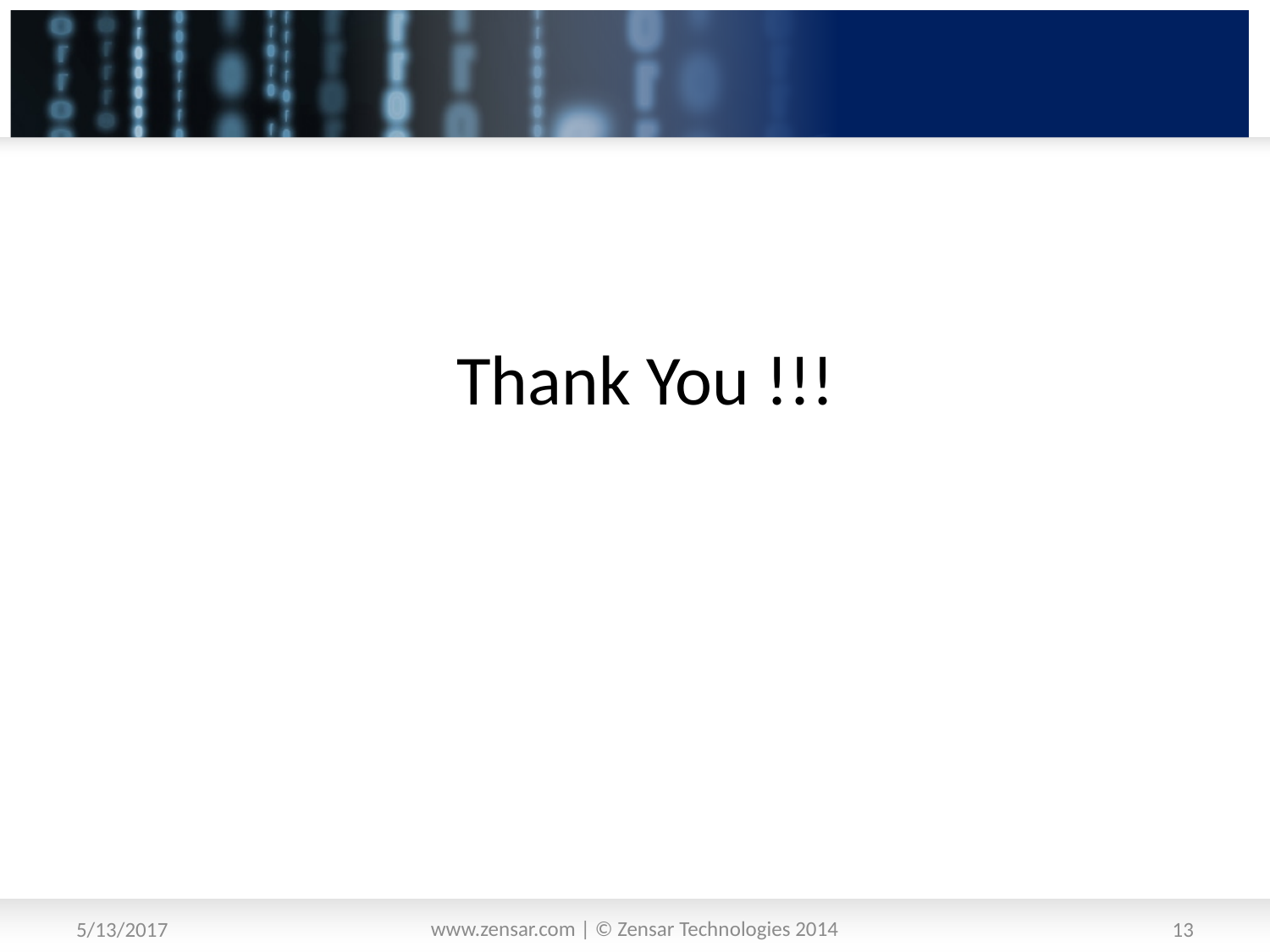

Thank You !!!
www.zensar.com | © Zensar Technologies 2014
5/13/2017
13